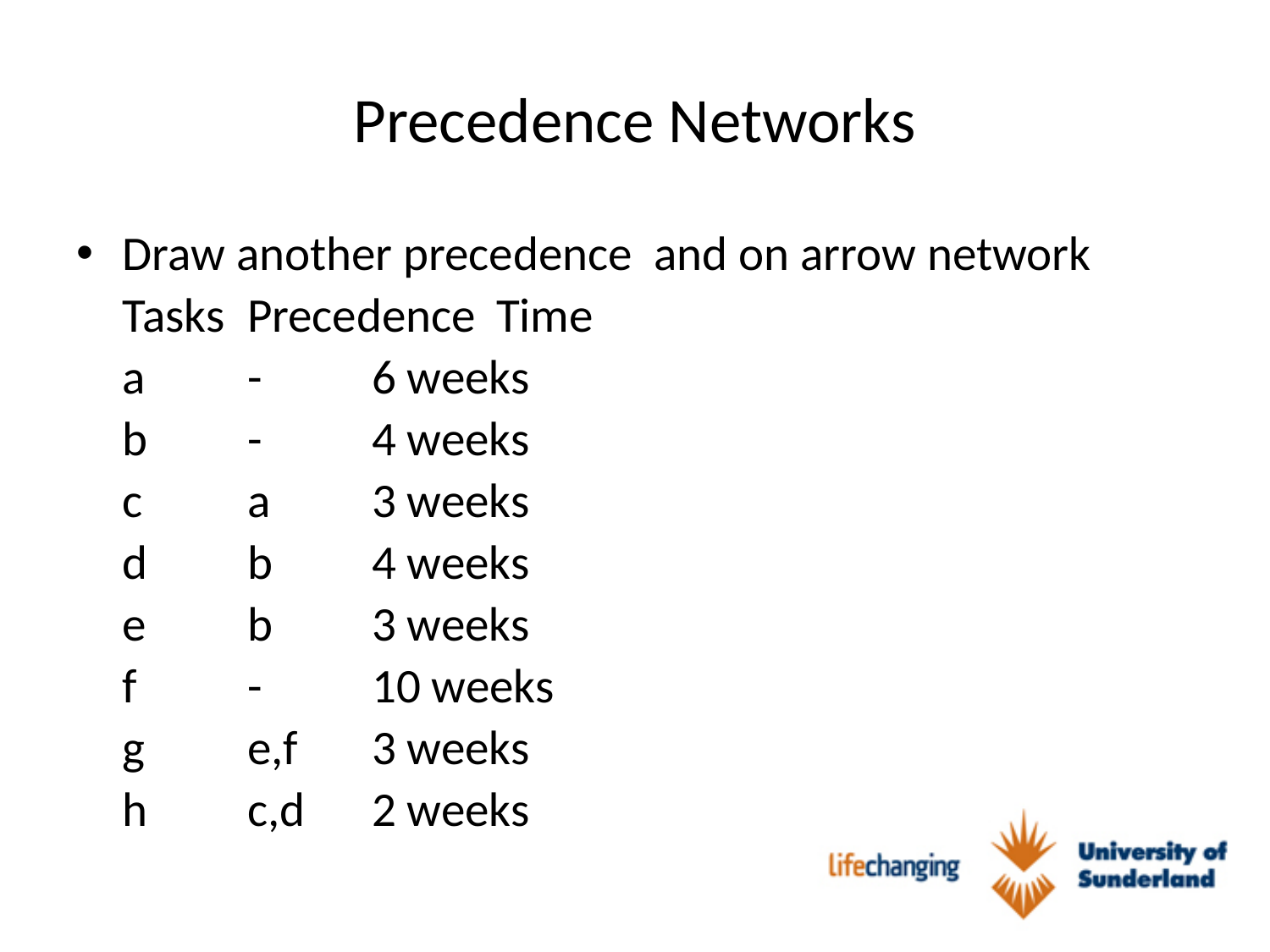

# Precedence Networks
Draw another precedence  and on arrow network
	Tasks			Precedence		Time
		a				-		6 weeks
		b				-		4 weeks
		c				a		3 weeks
		d				b		4 weeks
		e				b		3 weeks
		f				-		10 weeks
		g				e,f		3 weeks
		h				c,d		2 weeks